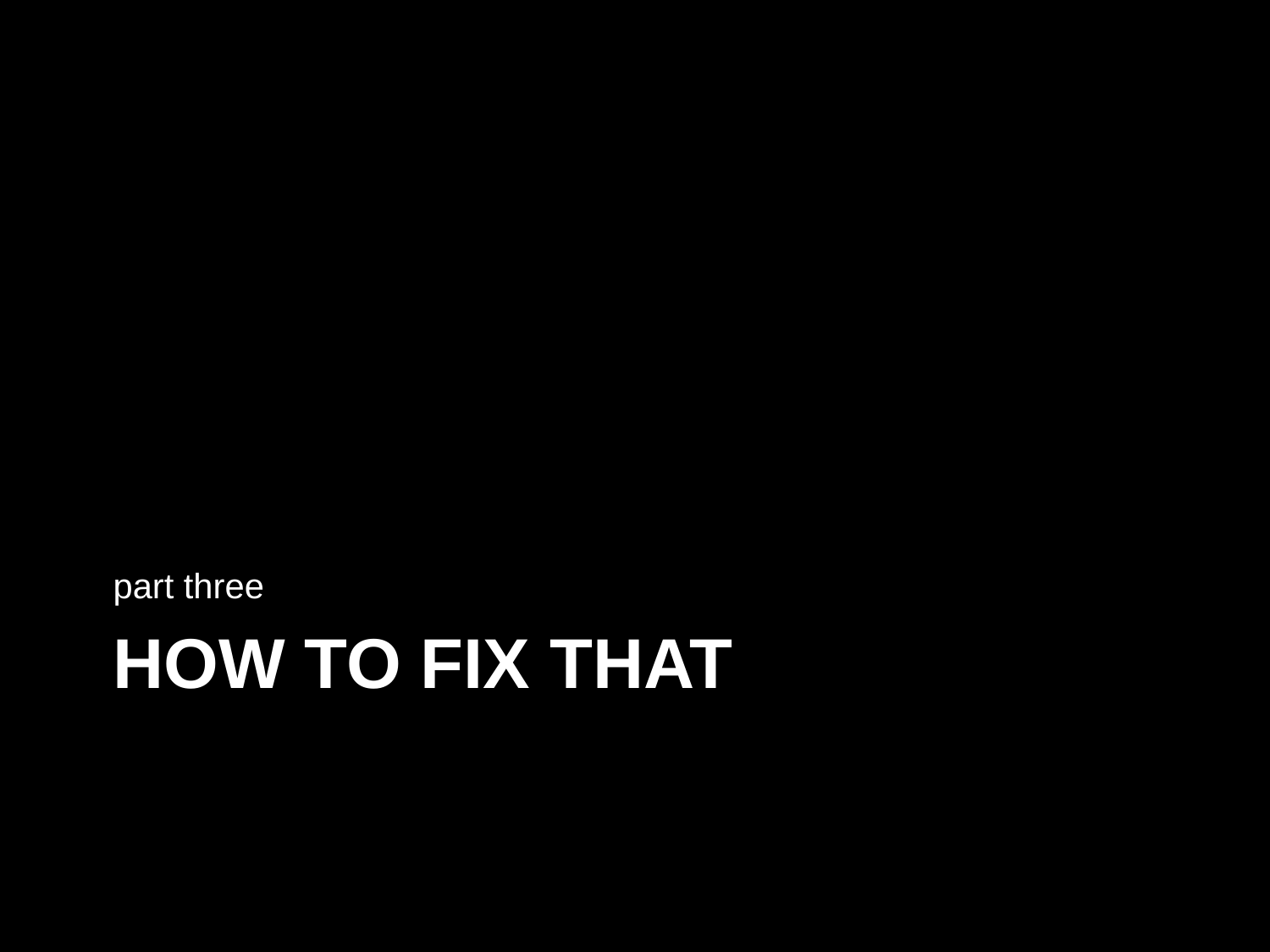

part three
# How to fix That